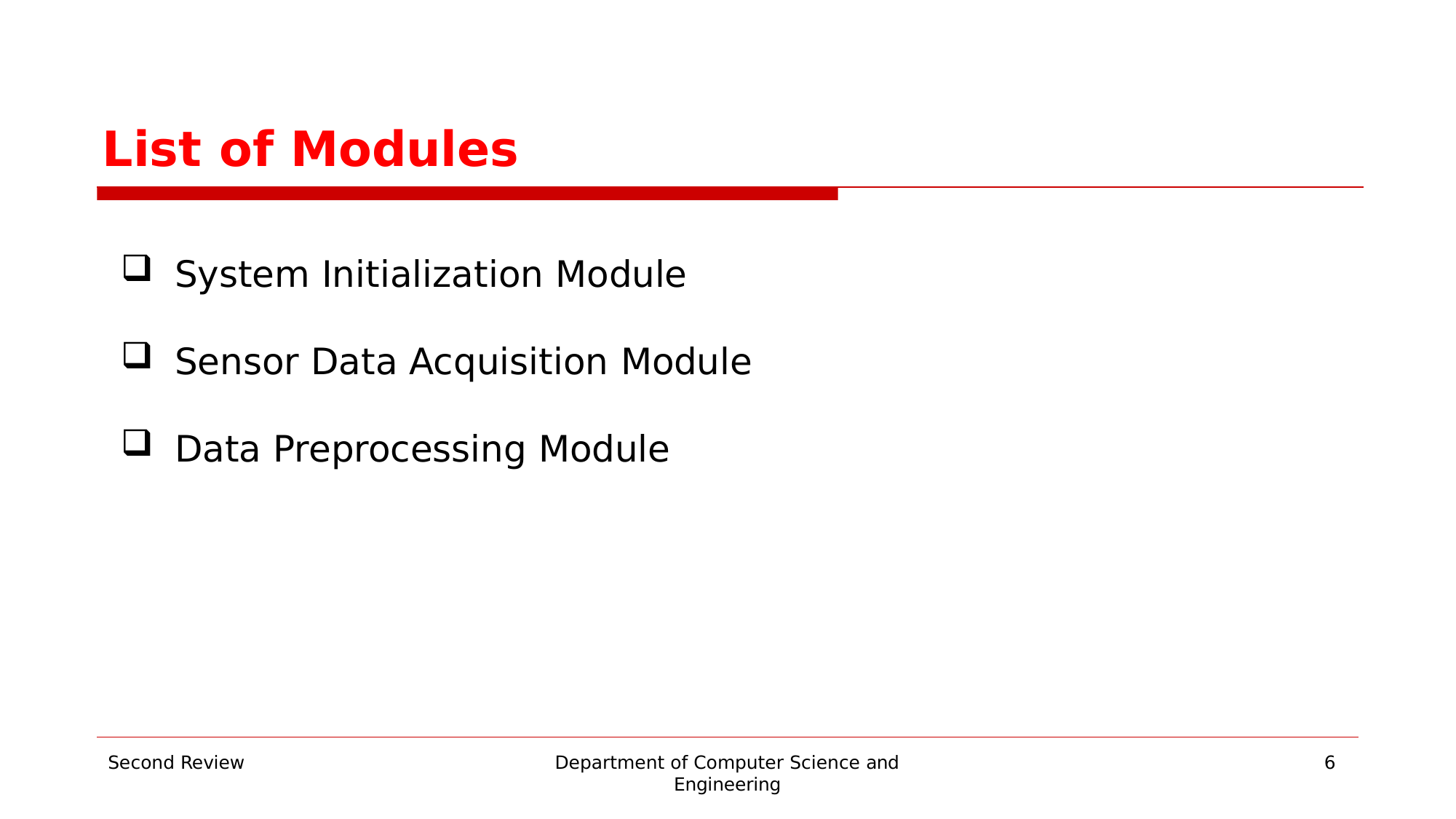

# List of Modules
System Initialization Module
Sensor Data Acquisition Module
Data Preprocessing Module
Second Review
Department of Computer Science and Engineering
6